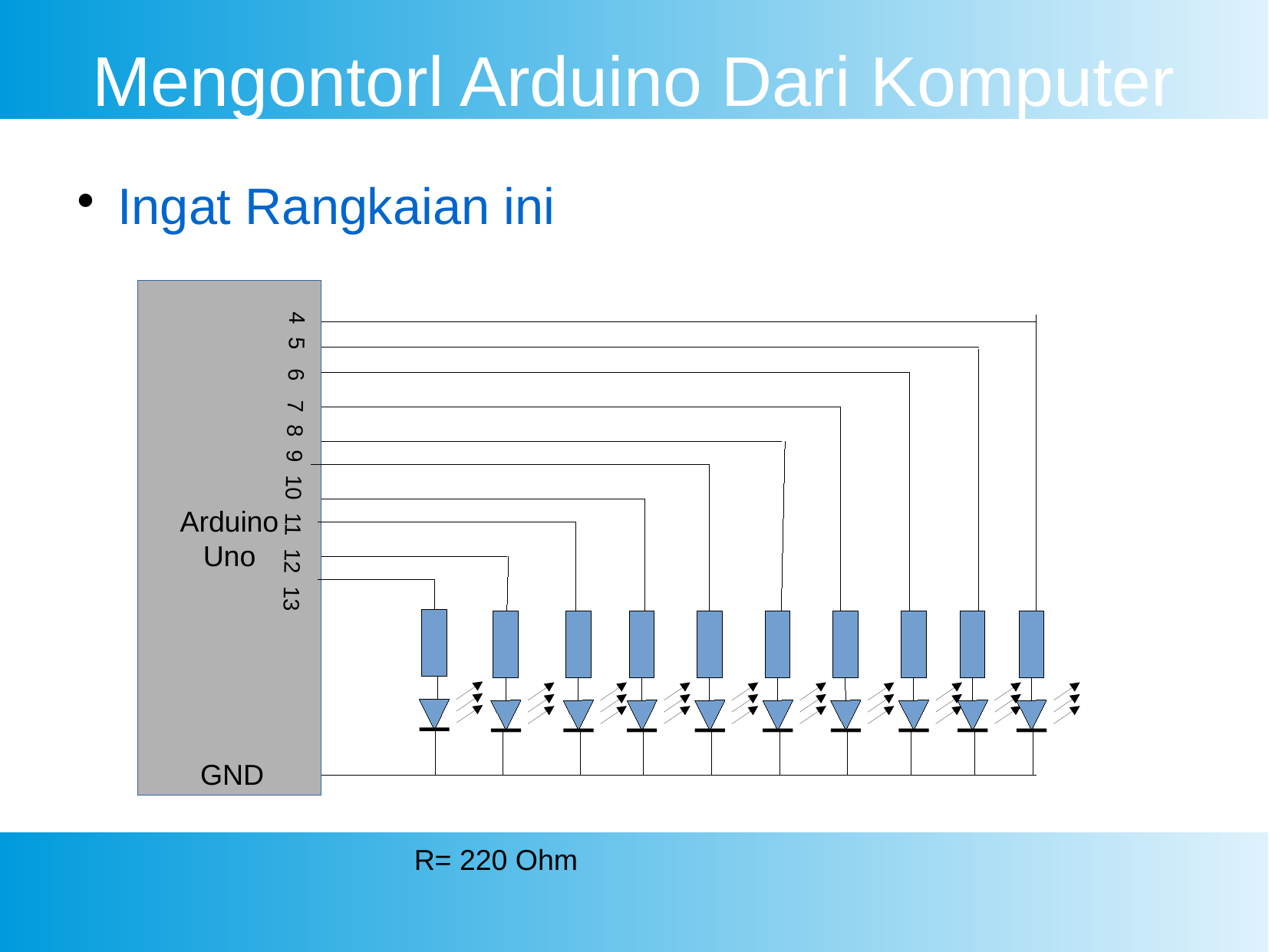

Mengontorl Arduino Dari Komputer
Ingat Rangkaian ini
Arduino
Uno

4  5   6   7  8  9  10  11  12  13

GND

R= 220 Ohm